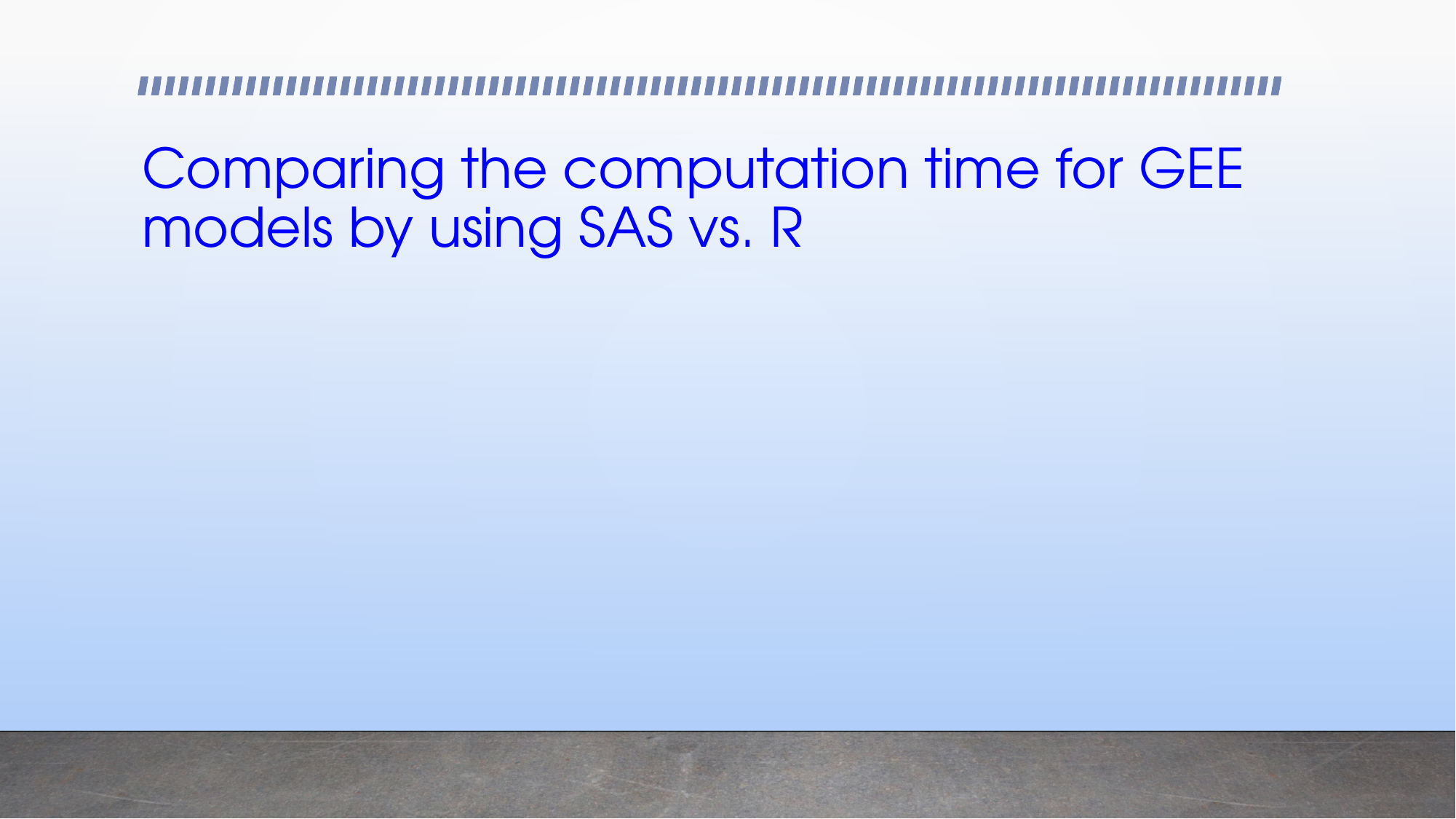

# Comparing the computation time for GEE models by using SAS vs. R